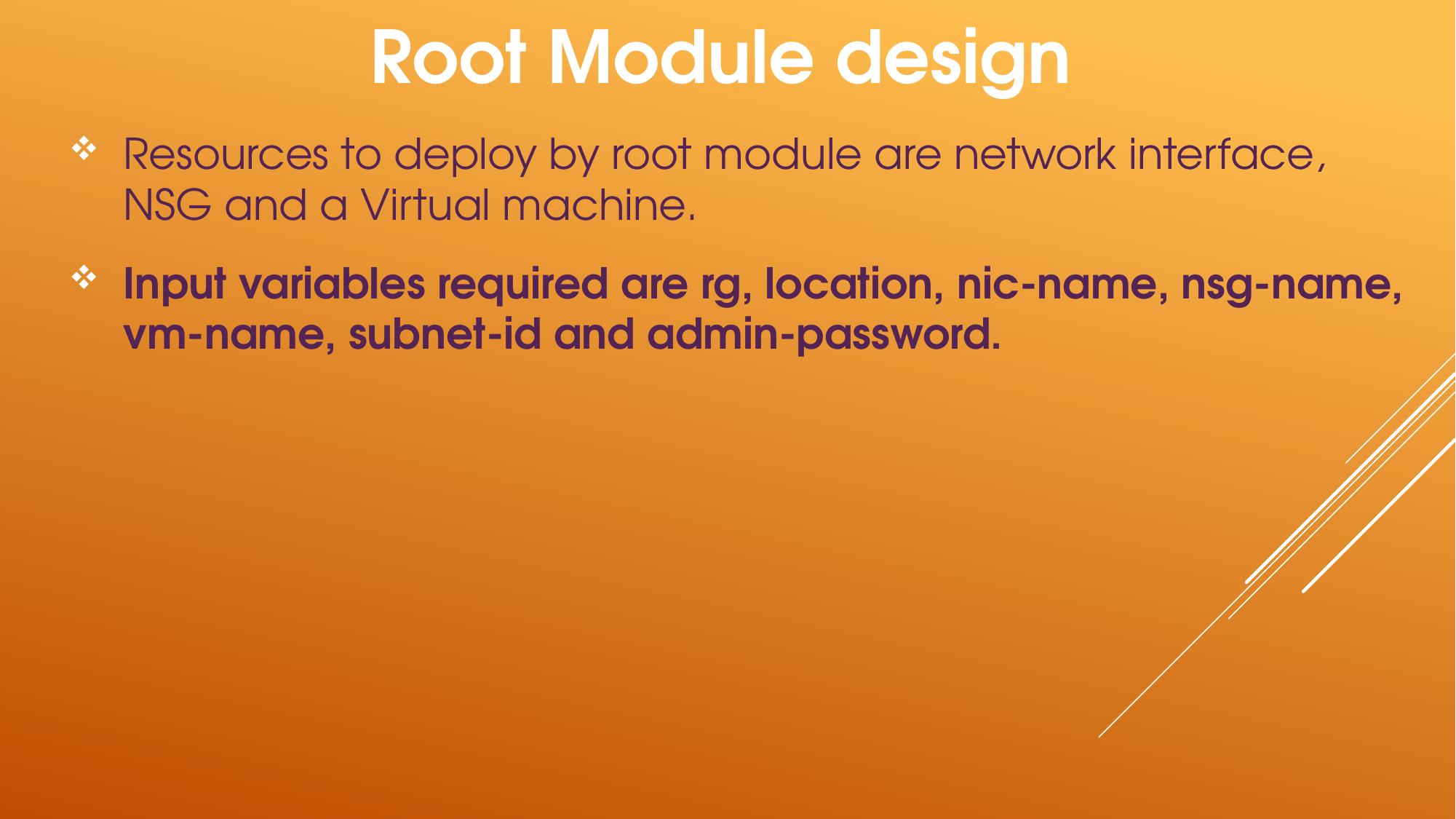

# Root Module design
Resources to deploy by root module are network interface, NSG and a Virtual machine.
Input variables required are rg, location, nic-name, nsg-name, vm-name, subnet-id and admin-password.